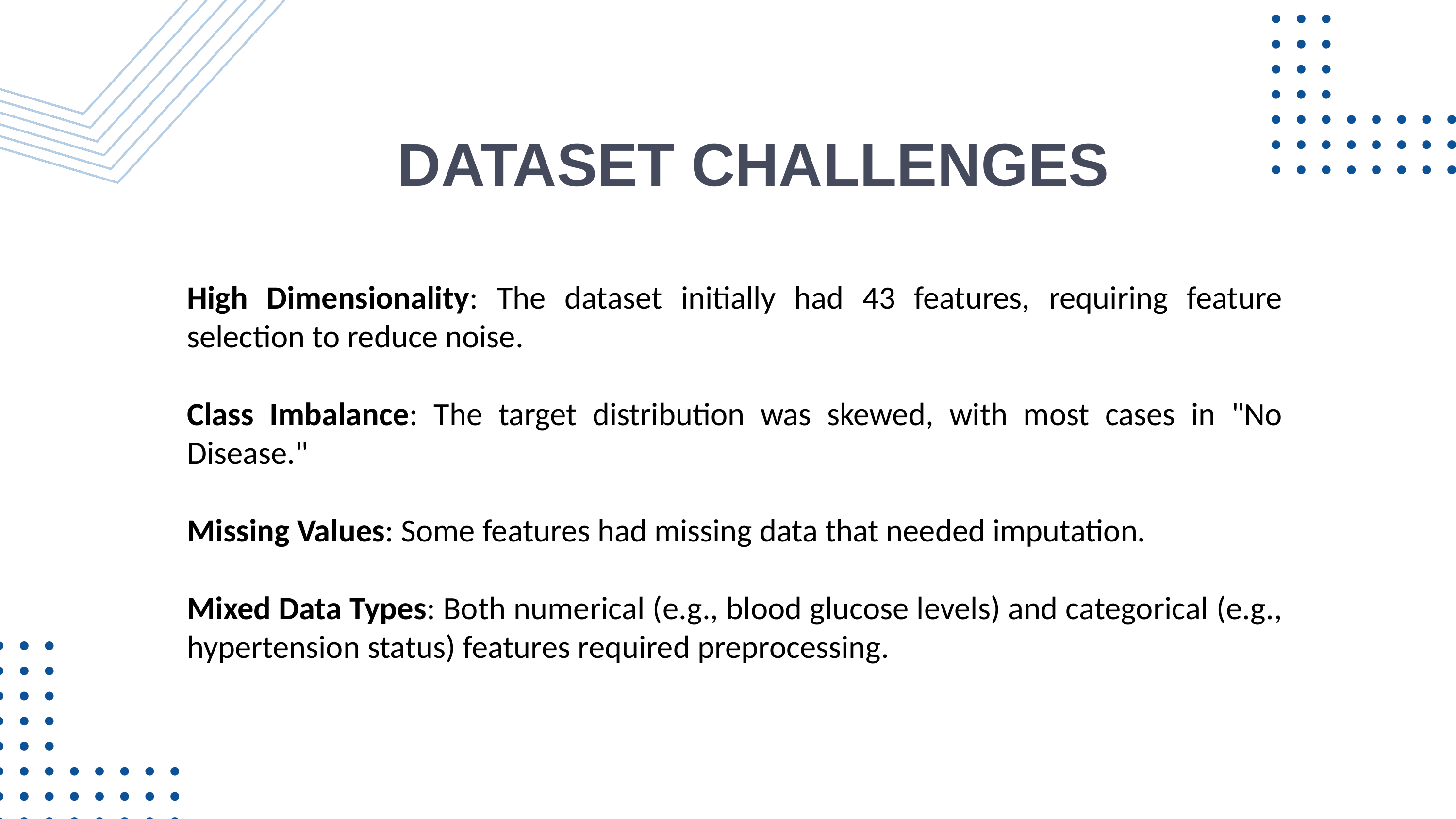

DATASET CHALLENGES
High Dimensionality: The dataset initially had 43 features, requiring feature selection to reduce noise.

Class Imbalance: The target distribution was skewed, with most cases in "No Disease."

Missing Values: Some features had missing data that needed imputation.

Mixed Data Types: Both numerical (e.g., blood glucose levels) and categorical (e.g., hypertension status) features required preprocessing.